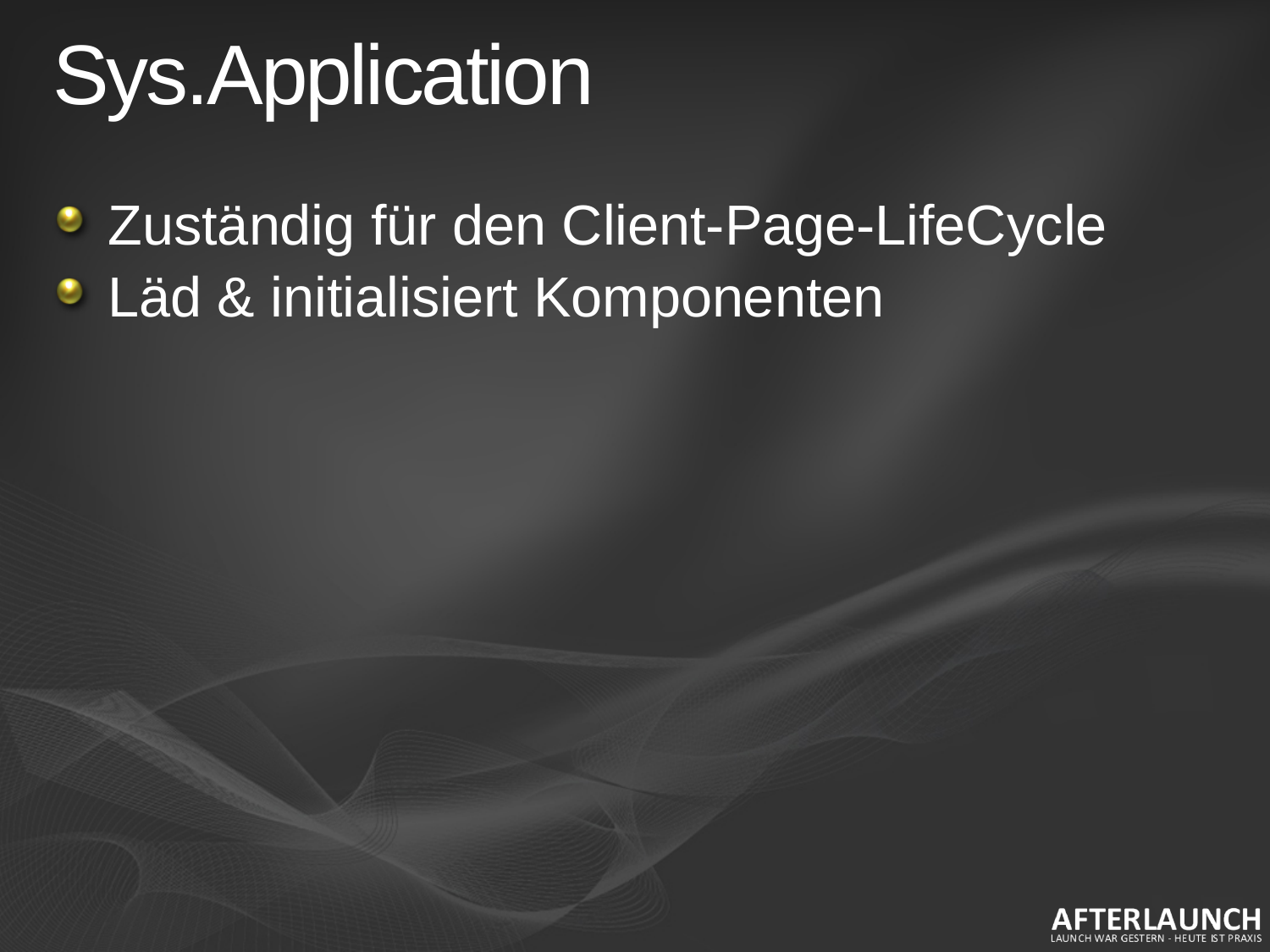

# Sys.Application
Zuständig für den Client-Page-LifeCycle
Läd & initialisiert Komponenten